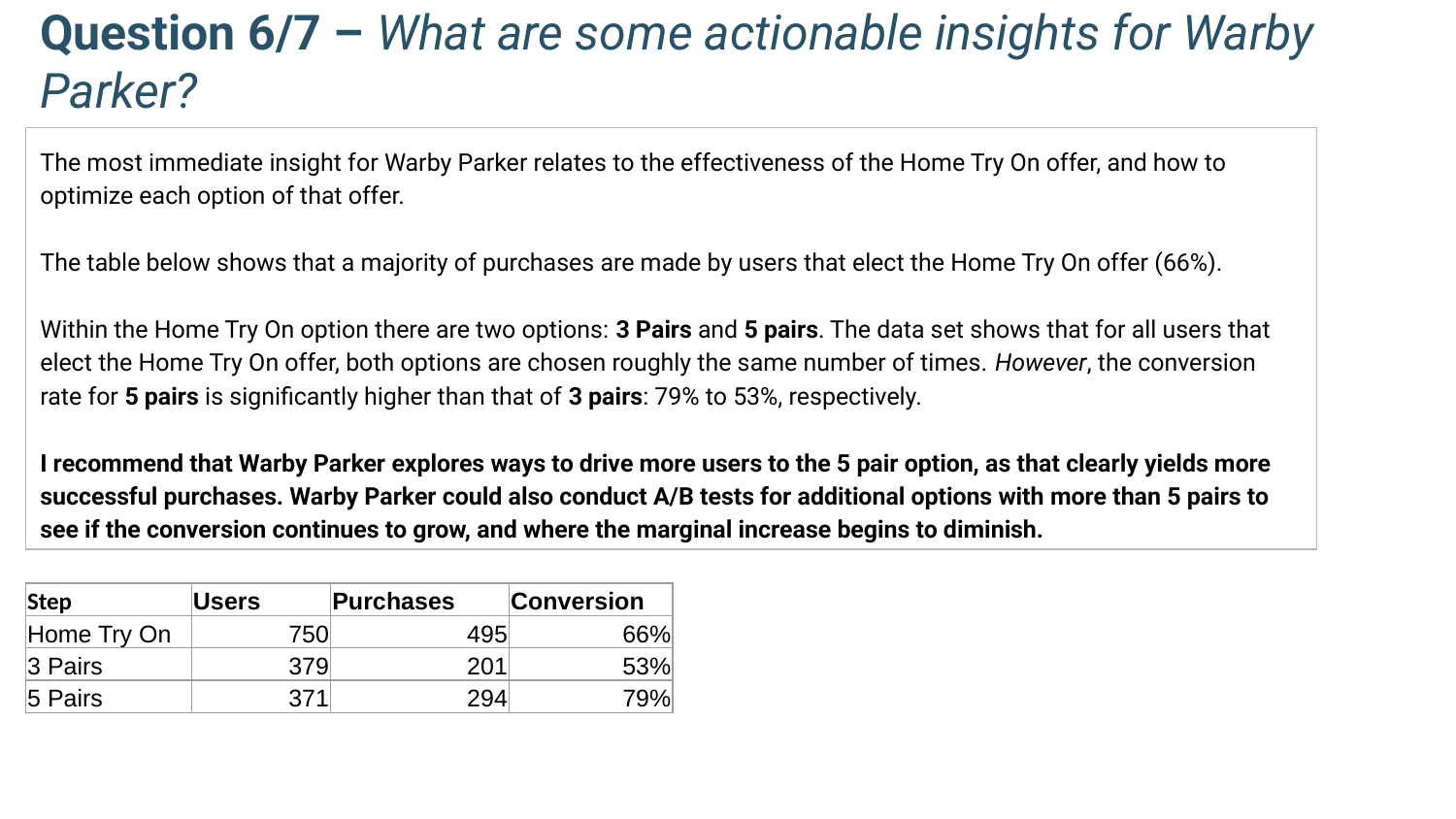

Question 6/7 – What are some actionable insights for Warby Parker?
The most immediate insight for Warby Parker relates to the effectiveness of the Home Try On offer, and how to optimize each option of that offer.

The table below shows that a majority of purchases are made by users that elect the Home Try On offer (66%).

Within the Home Try On option there are two options: 3 Pairs and 5 pairs. The data set shows that for all users that elect the Home Try On offer, both options are chosen roughly the same number of times. However, the conversion rate for 5 pairs is significantly higher than that of 3 pairs: 79% to 53%, respectively.

I recommend that Warby Parker explores ways to drive more users to the 5 pair option, as that clearly yields more successful purchases. Warby Parker could also conduct A/B tests for additional options with more than 5 pairs to see if the conversion continues to grow, and where the marginal increase begins to diminish.
| Step | Users | Purchases | Conversion |
| --- | --- | --- | --- |
| Home Try On | 750 | 495 | 66% |
| 3 Pairs | 379 | 201 | 53% |
| 5 Pairs | 371 | 294 | 79% |